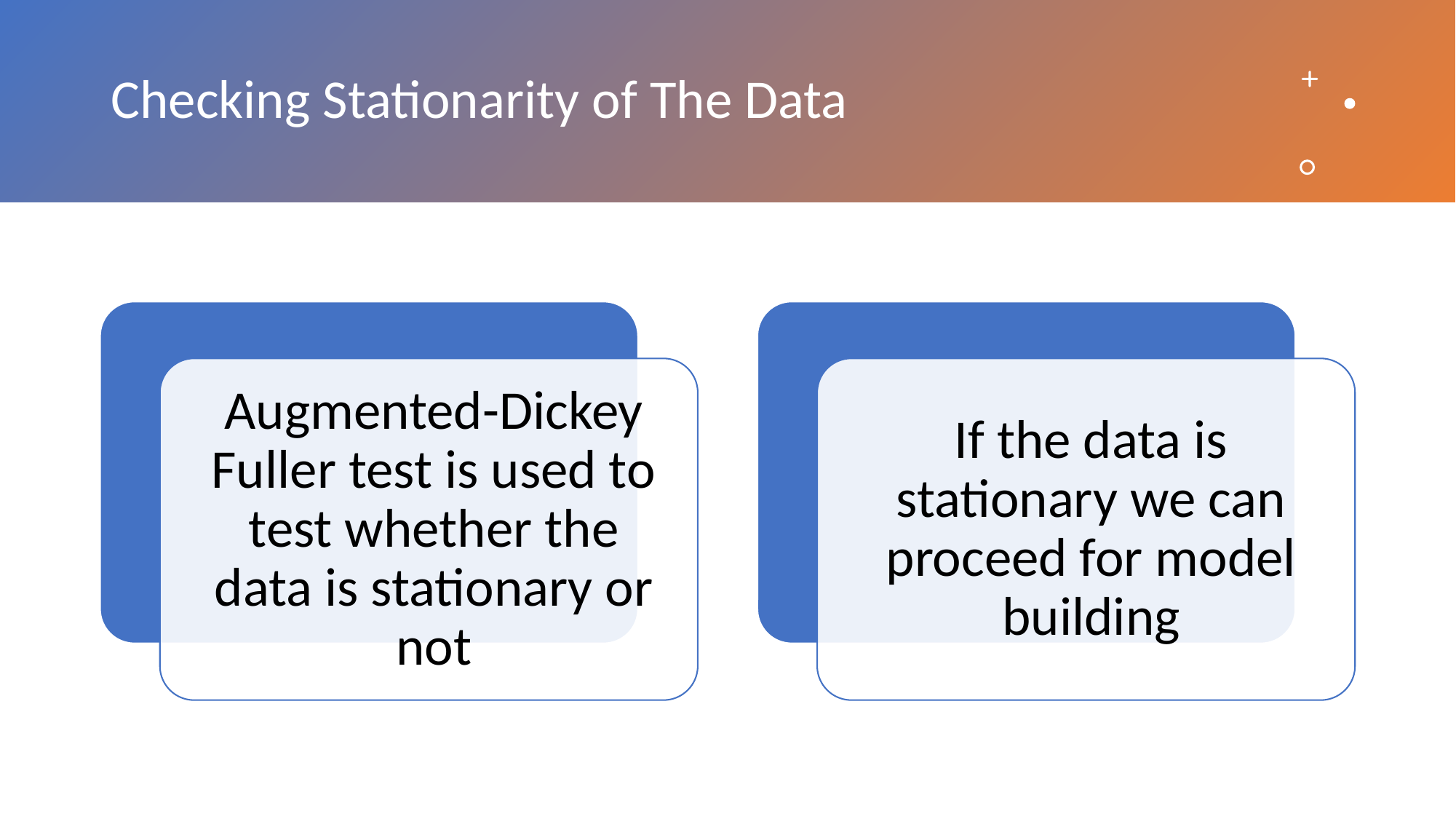

# Checking Stationarity of The Data

Augmented-Dickey Fuller test is used to test whether the data is stationary or not
If the data is stationary we can proceed for model building